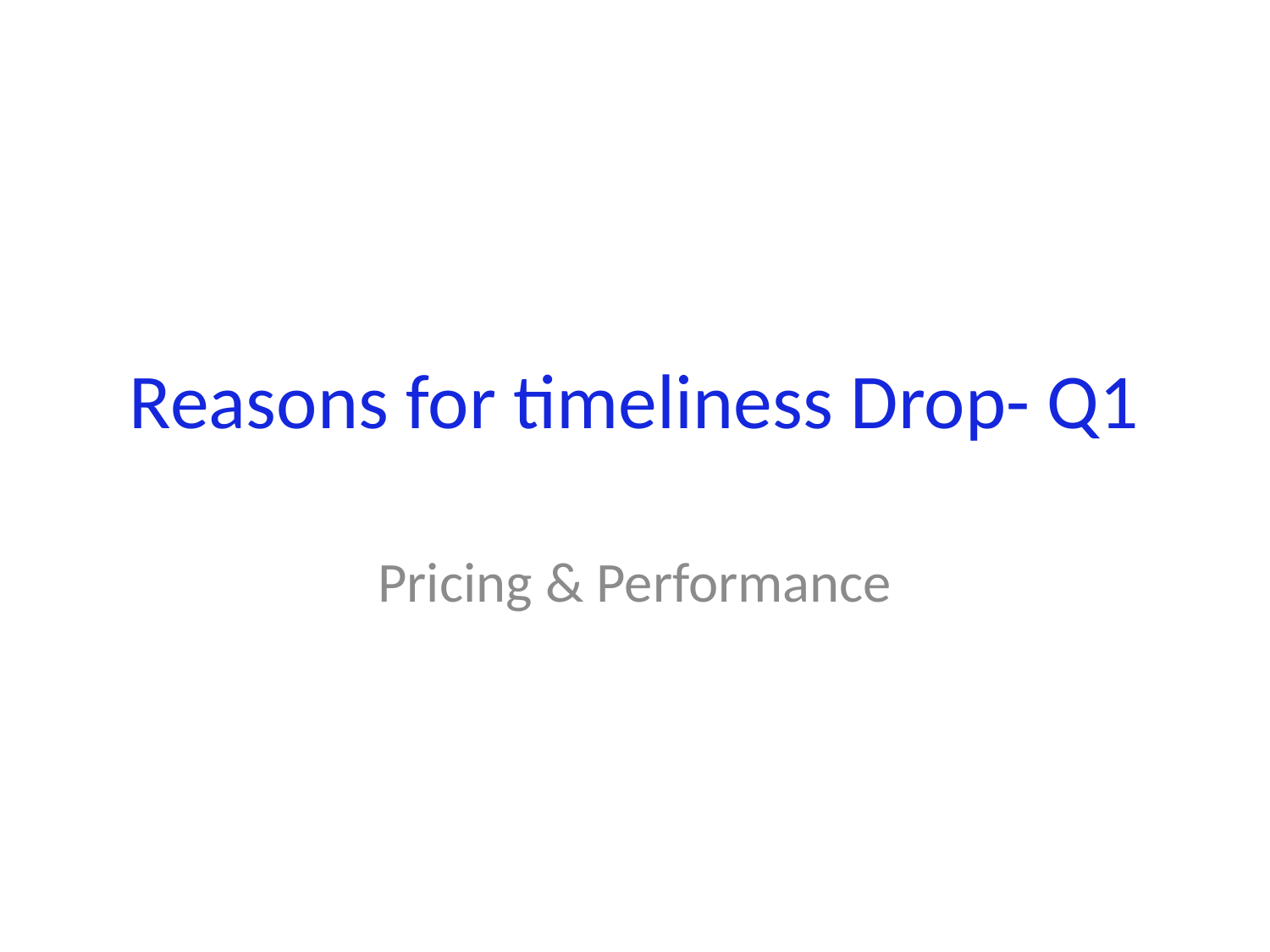

# Reasons for timeliness Drop- Q1
Pricing & Performance